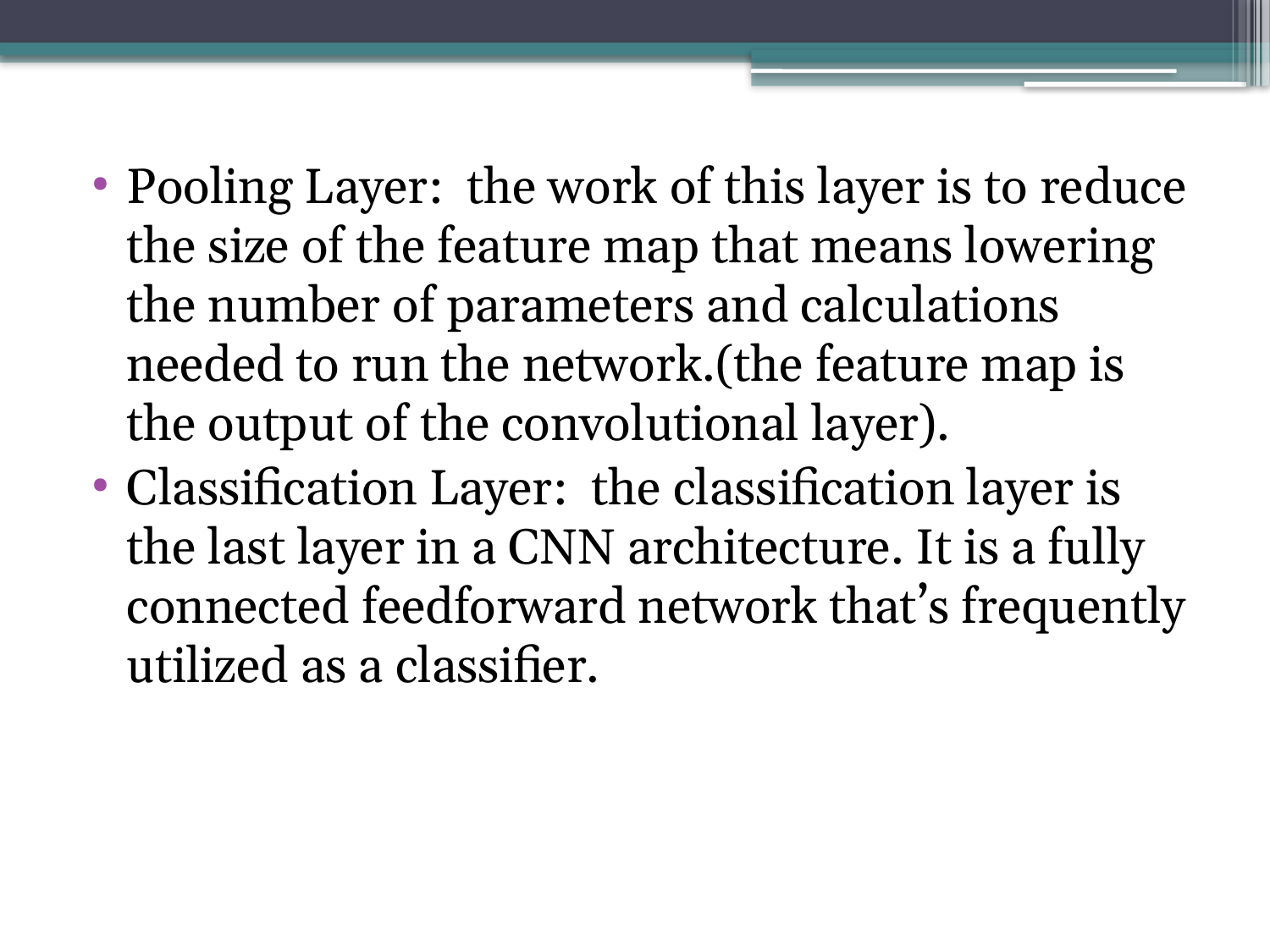

Pooling Layer:  the work of this layer is to reduce the size of the feature map that means lowering the number of parameters and calculations needed to run the network.(the feature map is the output of the convolutional layer).
Classification Layer:  the classification layer is the last layer in a CNN architecture. It is a fully connected feedforward network that’s frequently utilized as a classifier.